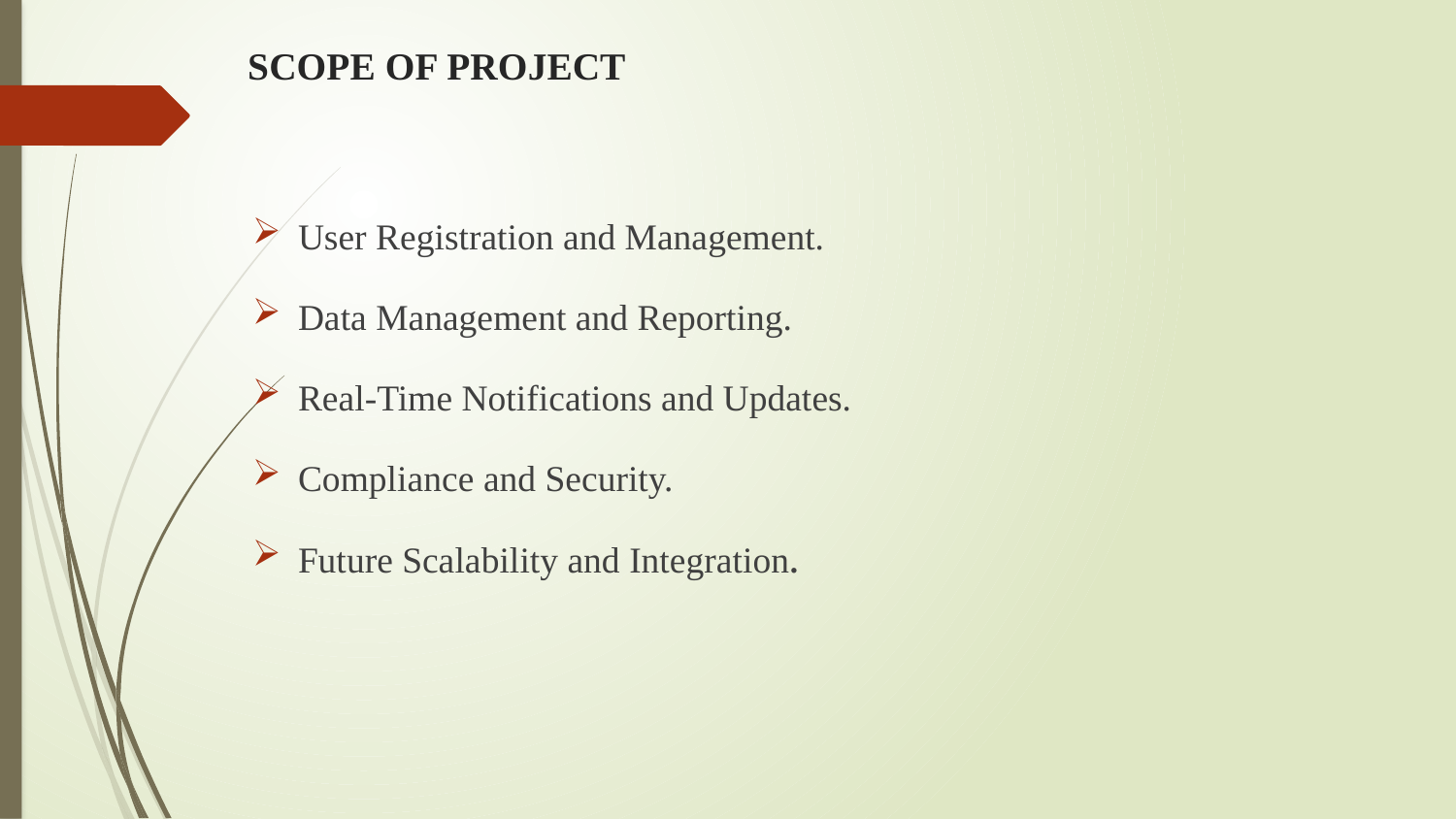

# SCOPE OF PROJECT

User Registration and Management.
Data Management and Reporting.
Real-Time Notifications and Updates.
Compliance and Security.
Future Scalability and Integration.